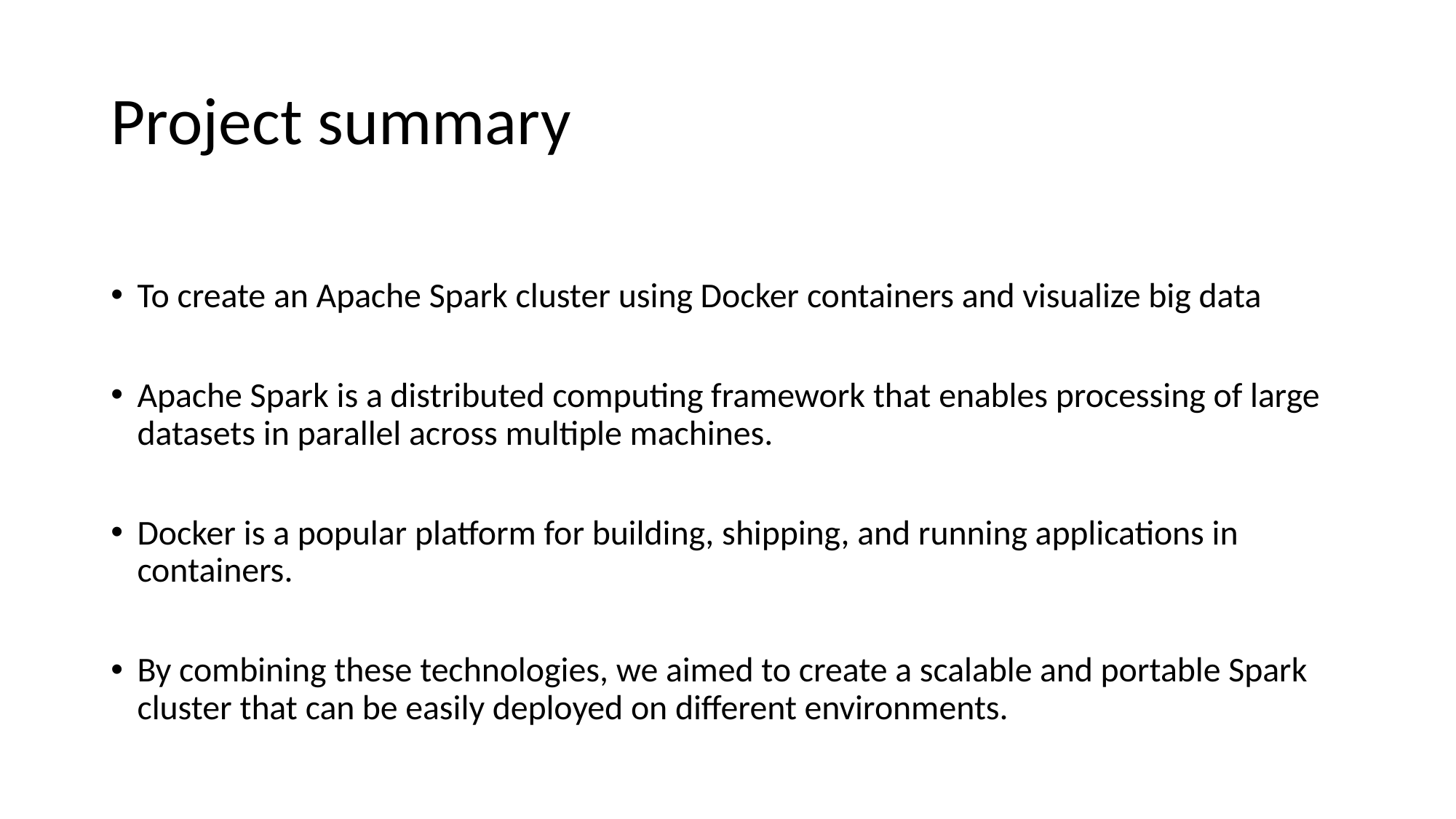

# Project summary

To create an Apache Spark cluster using Docker containers and visualize big data

Apache Spark is a distributed computing framework that enables processing of large datasets in parallel across multiple machines.

Docker is a popular platform for building, shipping, and running applications in containers.

By combining these technologies, we aimed to create a scalable and portable Spark cluster that can be easily deployed on different environments.